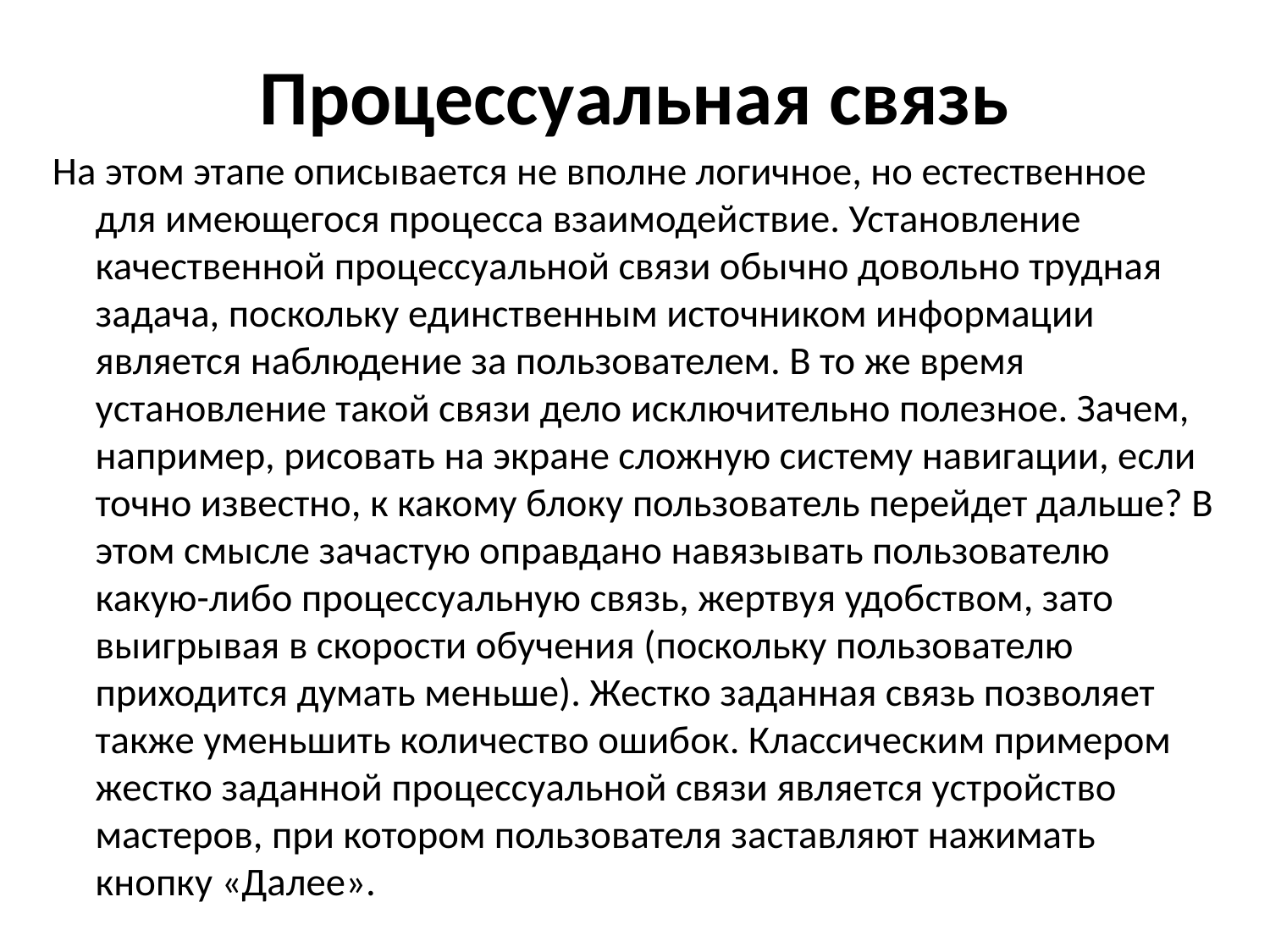

# Процессуальная связь
На этом этапе описывается не вполне логичное, но естественное для имеющегося процесса взаимодействие. Установление качественной процессуальной связи обычно довольно трудная задача, поскольку единственным источником информации является наблюдение за пользователем. В то же время установление такой связи дело исключительно полезное. Зачем, например, рисовать на экране сложную систему навигации, если точно известно, к какому блоку пользователь перейдет дальше? В этом смысле зачастую оправдано навязывать пользователю какую-либо процессуальную связь, жертвуя удобством, зато выигрывая в скорости обучения (поскольку пользователю приходится думать меньше). Жестко заданная связь позволяет также уменьшить количество ошибок. Классическим примером жестко заданной процессуальной связи является устройство мастеров, при котором пользователя заставляют нажимать кнопку «Далее».